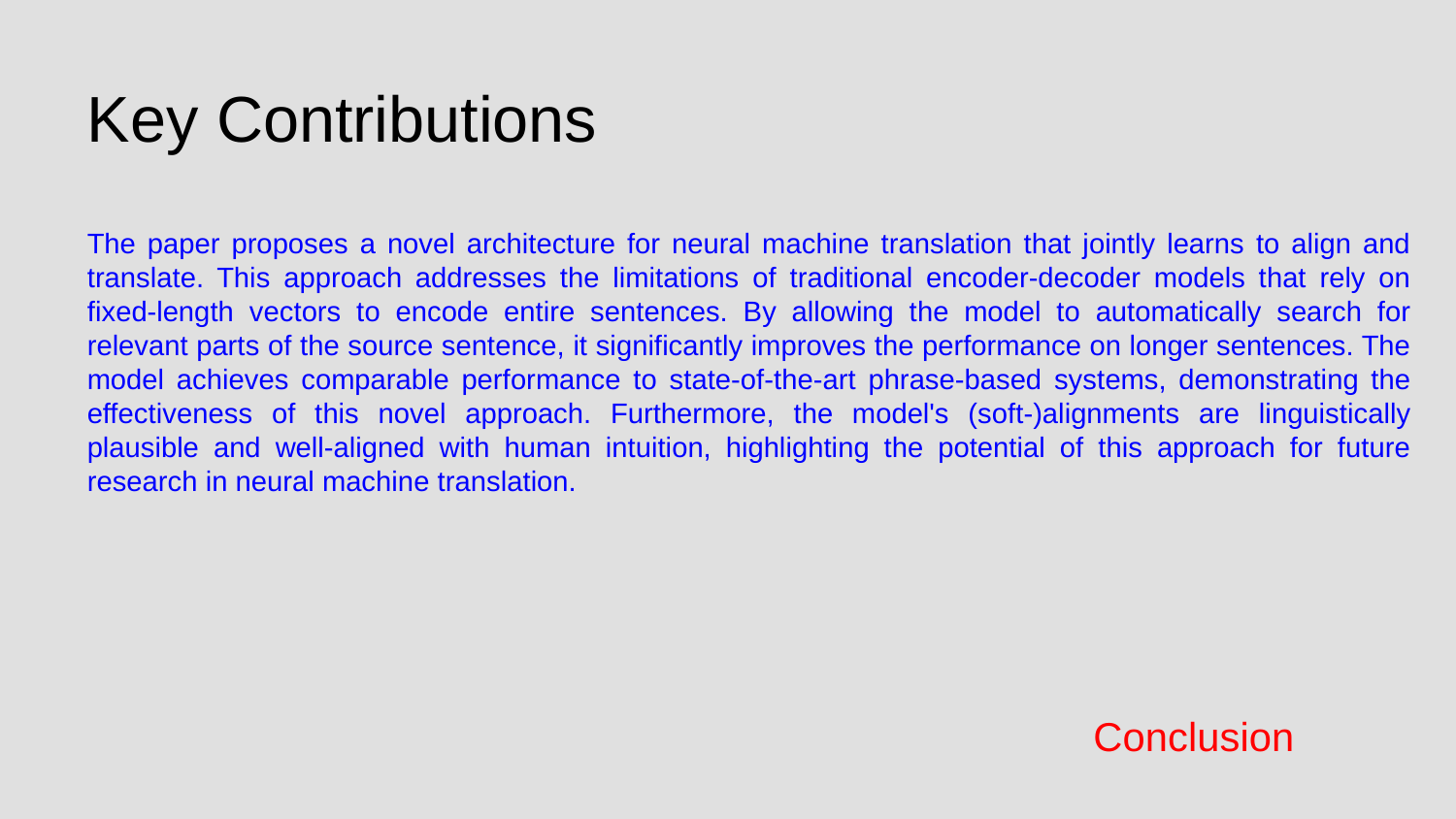

Key Contributions
The paper proposes a novel architecture for neural machine translation that jointly learns to align and translate. This approach addresses the limitations of traditional encoder-decoder models that rely on fixed-length vectors to encode entire sentences. By allowing the model to automatically search for relevant parts of the source sentence, it significantly improves the performance on longer sentences. The model achieves comparable performance to state-of-the-art phrase-based systems, demonstrating the effectiveness of this novel approach. Furthermore, the model's (soft-)alignments are linguistically plausible and well-aligned with human intuition, highlighting the potential of this approach for future research in neural machine translation.
Conclusion